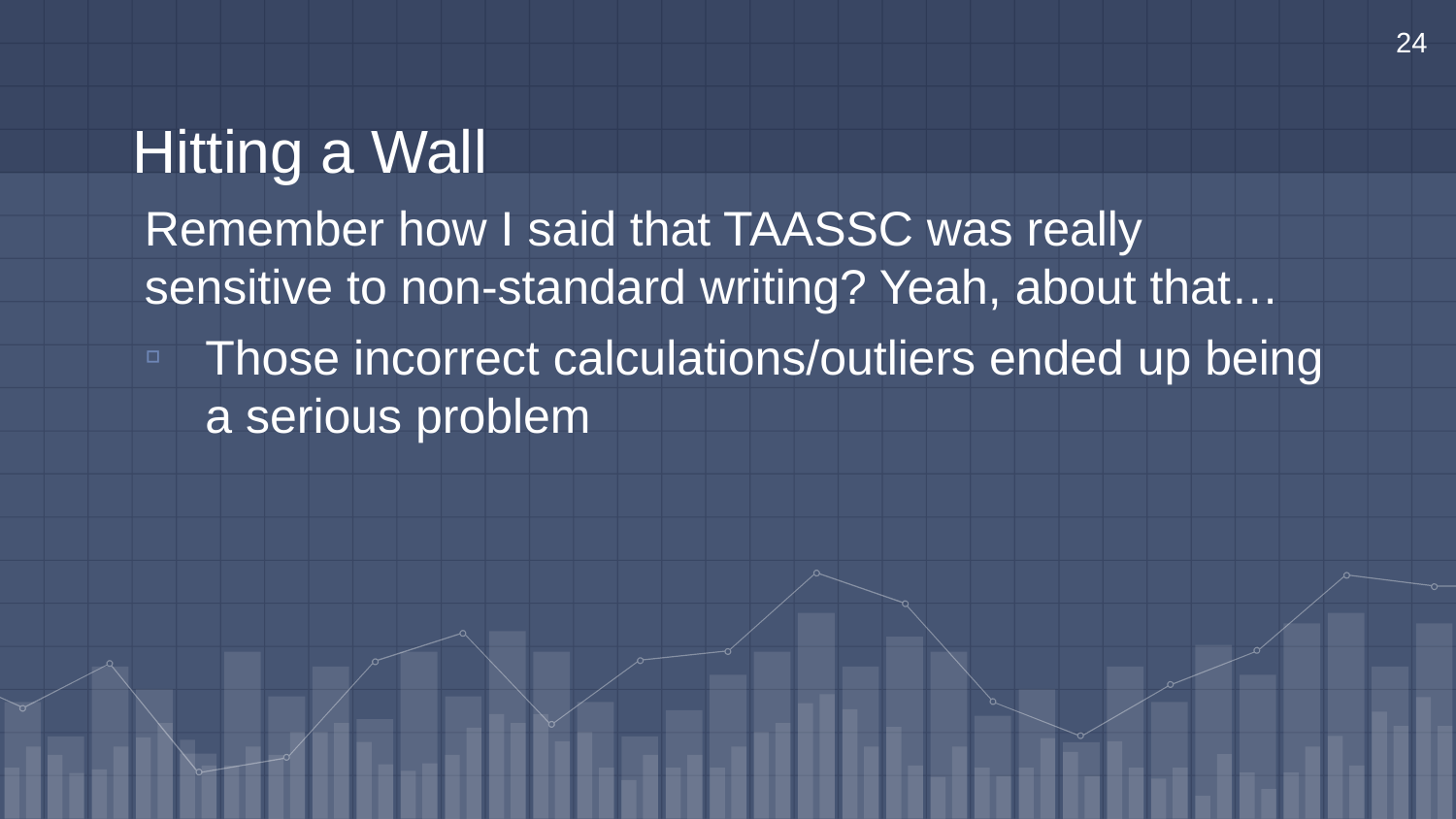

24
# Hitting a Wall
Remember how I said that TAASSC was really sensitive to non-standard writing? Yeah, about that…
Those incorrect calculations/outliers ended up being a serious problem